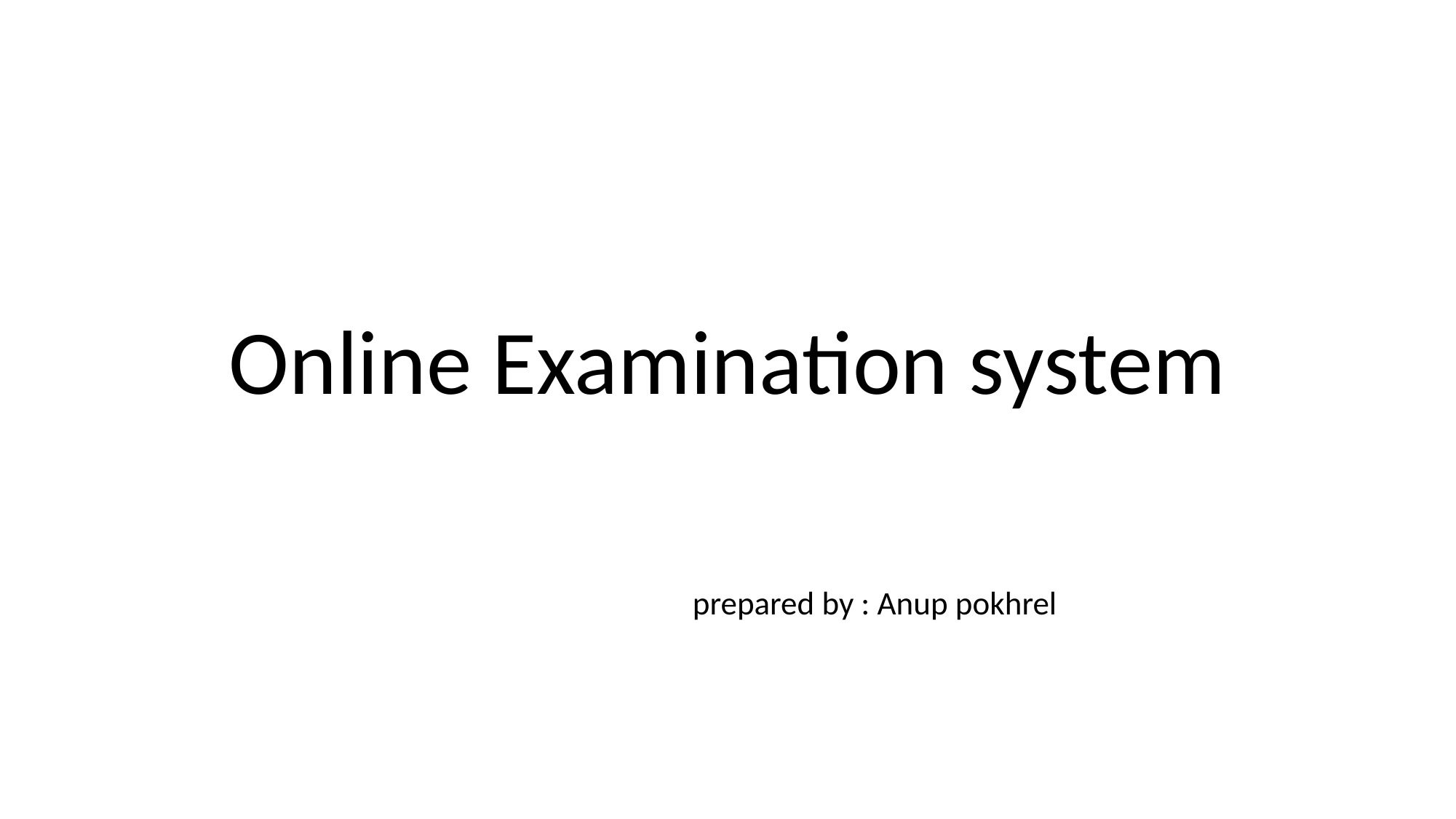

# Online Examination system

			prepared by : Anup pokhrel